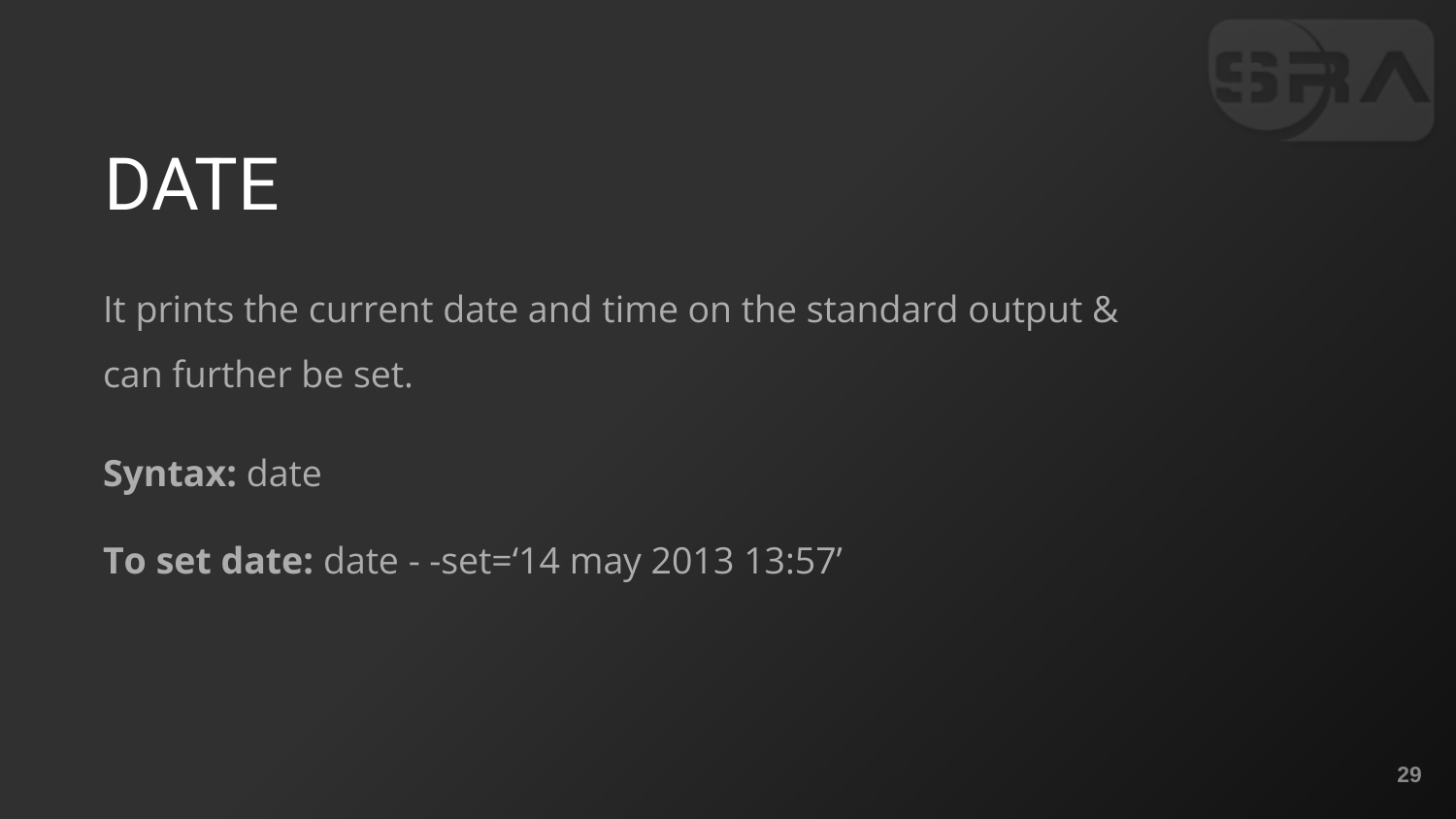

# DATE
It prints the current date and time on the standard output & can further be set.
Syntax: date

To set date: date - -set=‘14 may 2013 13:57’
29